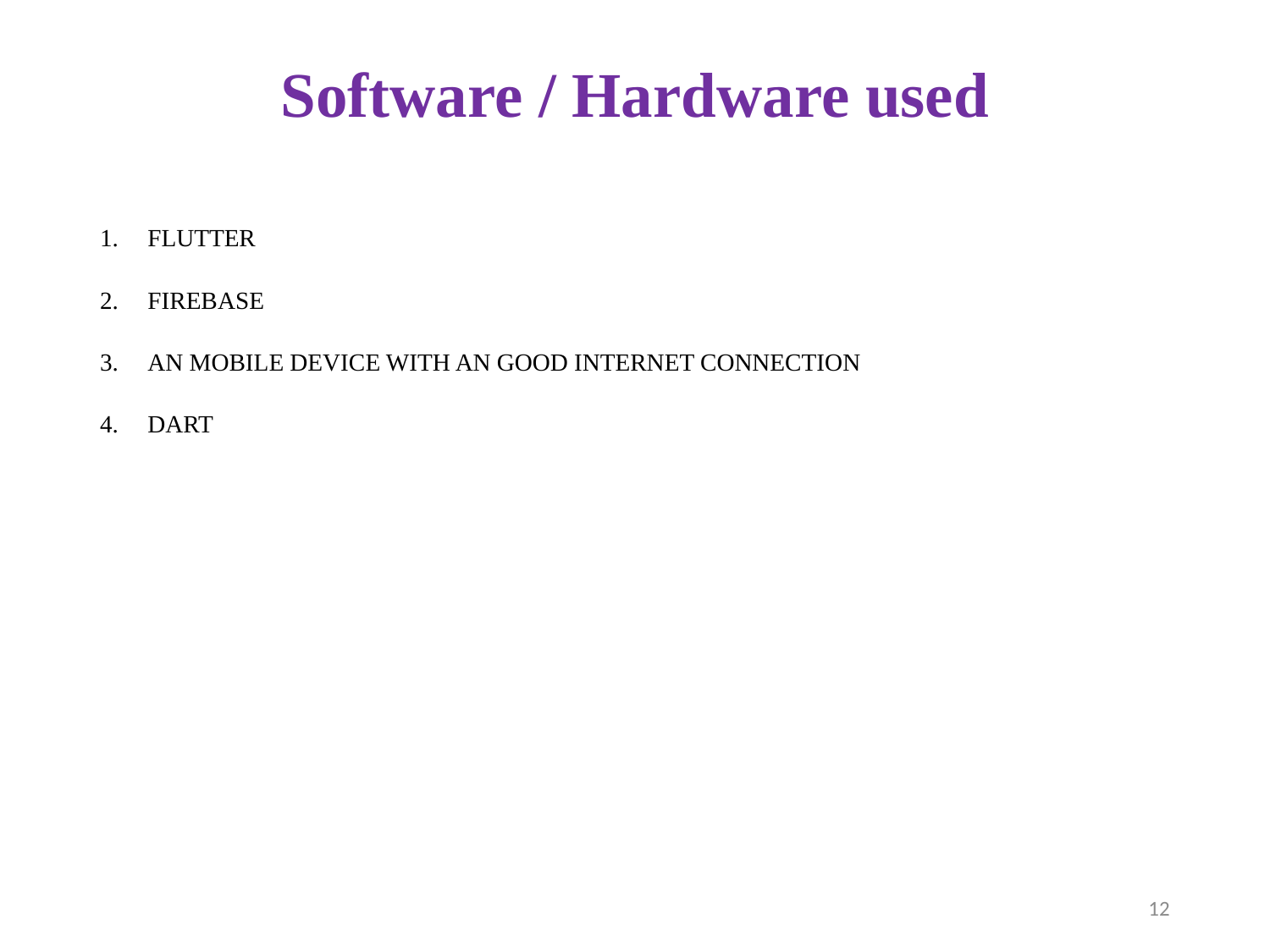

# Software / Hardware used
FLUTTER
FIREBASE
AN MOBILE DEVICE WITH AN GOOD INTERNET CONNECTION
DART
12